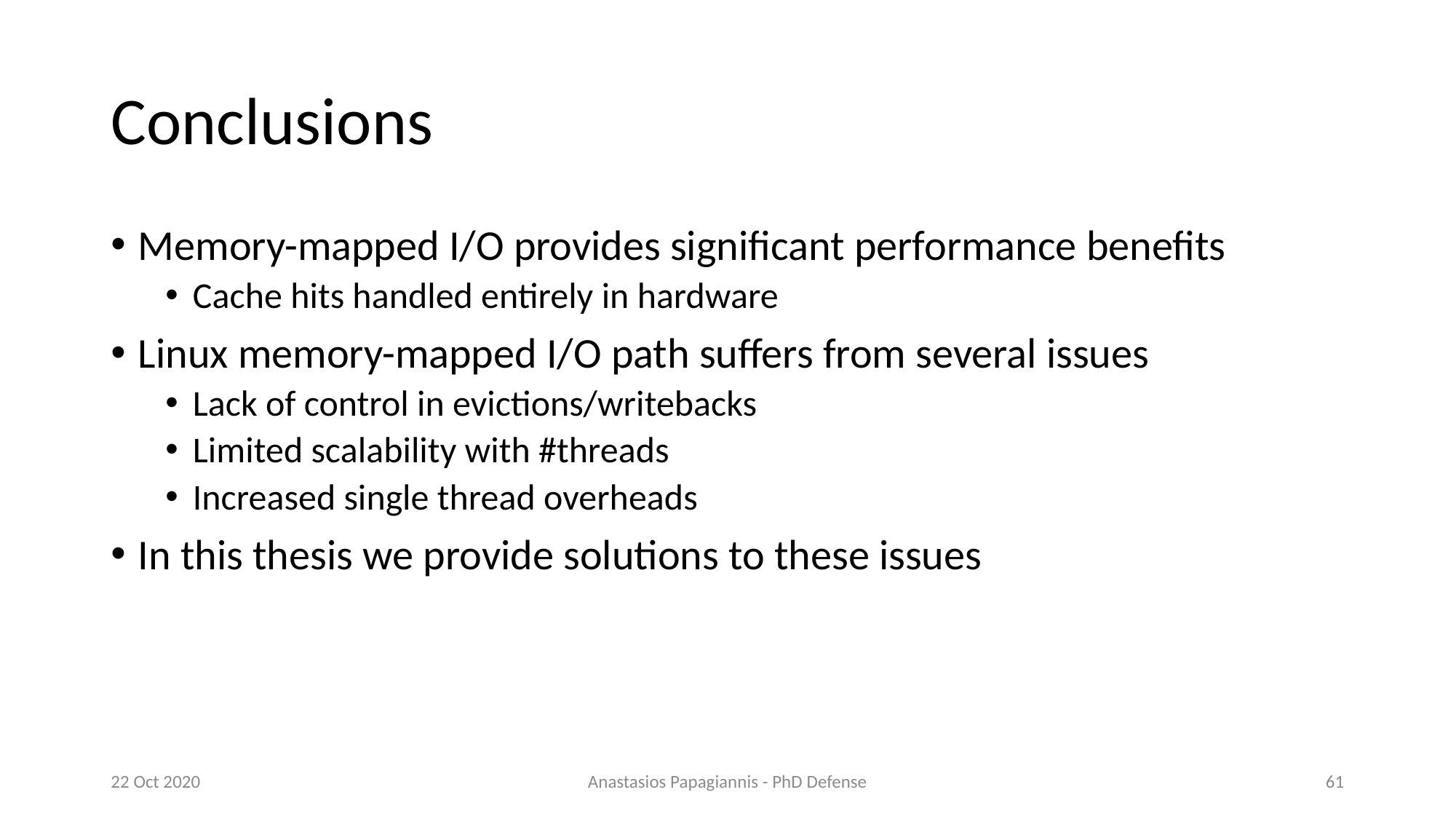

# Conclusions
Memory-mapped I/O provides significant performance benefits
Cache hits handled entirely in hardware
Linux memory-mapped I/O path suffers from several issues
Lack of control in evictions/writebacks
Limited scalability with #threads
Increased single thread overheads
In this thesis we provide solutions to these issues

22 Oct 2020
Anastasios Papagiannis - PhD Defense
61